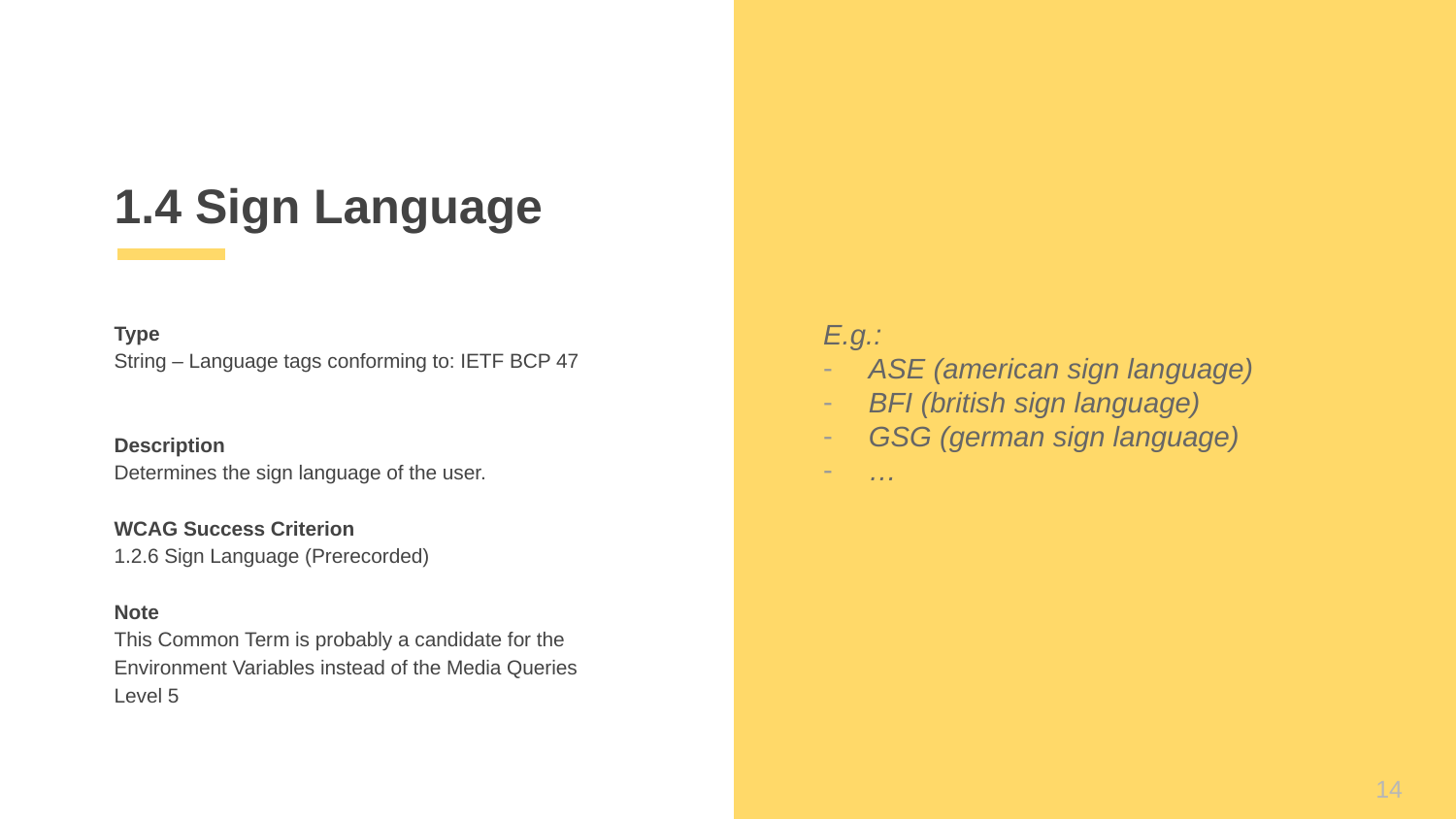

# 1.4 Sign Language
Type
String – Language tags conforming to: IETF BCP 47

Description
Determines the sign language of the user.

WCAG Success Criterion
1.2.6 Sign Language (Prerecorded)

Note
This Common Term is probably a candidate for the Environment Variables instead of the Media Queries Level 5

E.g.:
ASE (american sign language)
BFI (british sign language)
GSG (german sign language)
…

14